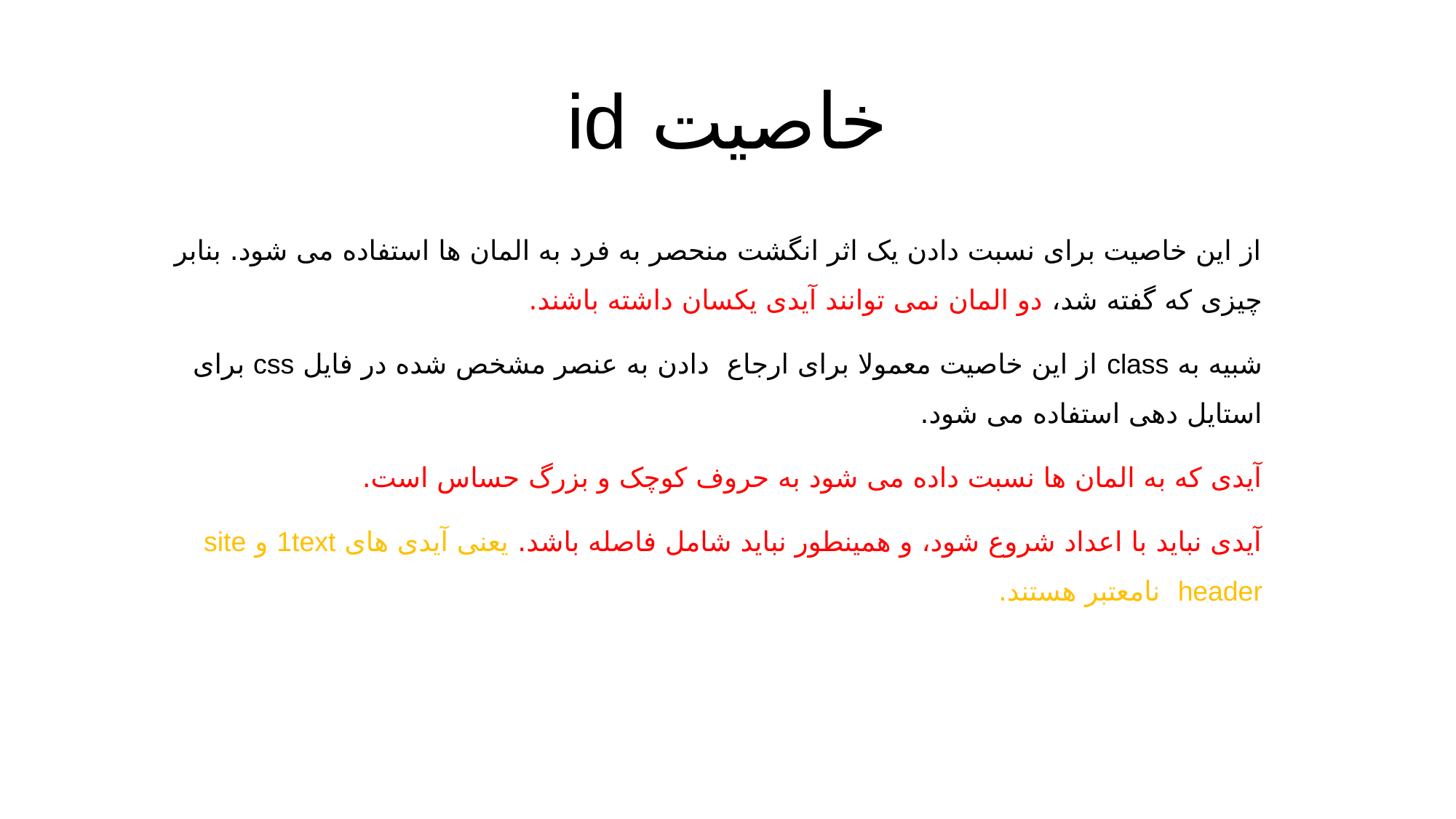

# خاصیت id
از این خاصیت برای نسبت دادن یک اثر انگشت منحصر به فرد به المان ها استفاده می شود. بنابر چیزی که گفته شد، دو المان نمی توانند آیدی یکسان داشته باشند.
شبیه به class از این خاصیت معمولا برای ارجاع  دادن به عنصر مشخص شده در فایل css برای استایل دهی استفاده می شود.
آیدی که به المان ها نسبت داده می شود به حروف کوچک و بزرگ حساس است.
آیدی نباید با اعداد شروع شود، و همینطور نباید شامل فاصله باشد. یعنی آیدی های 1text و site header  نامعتبر هستند.